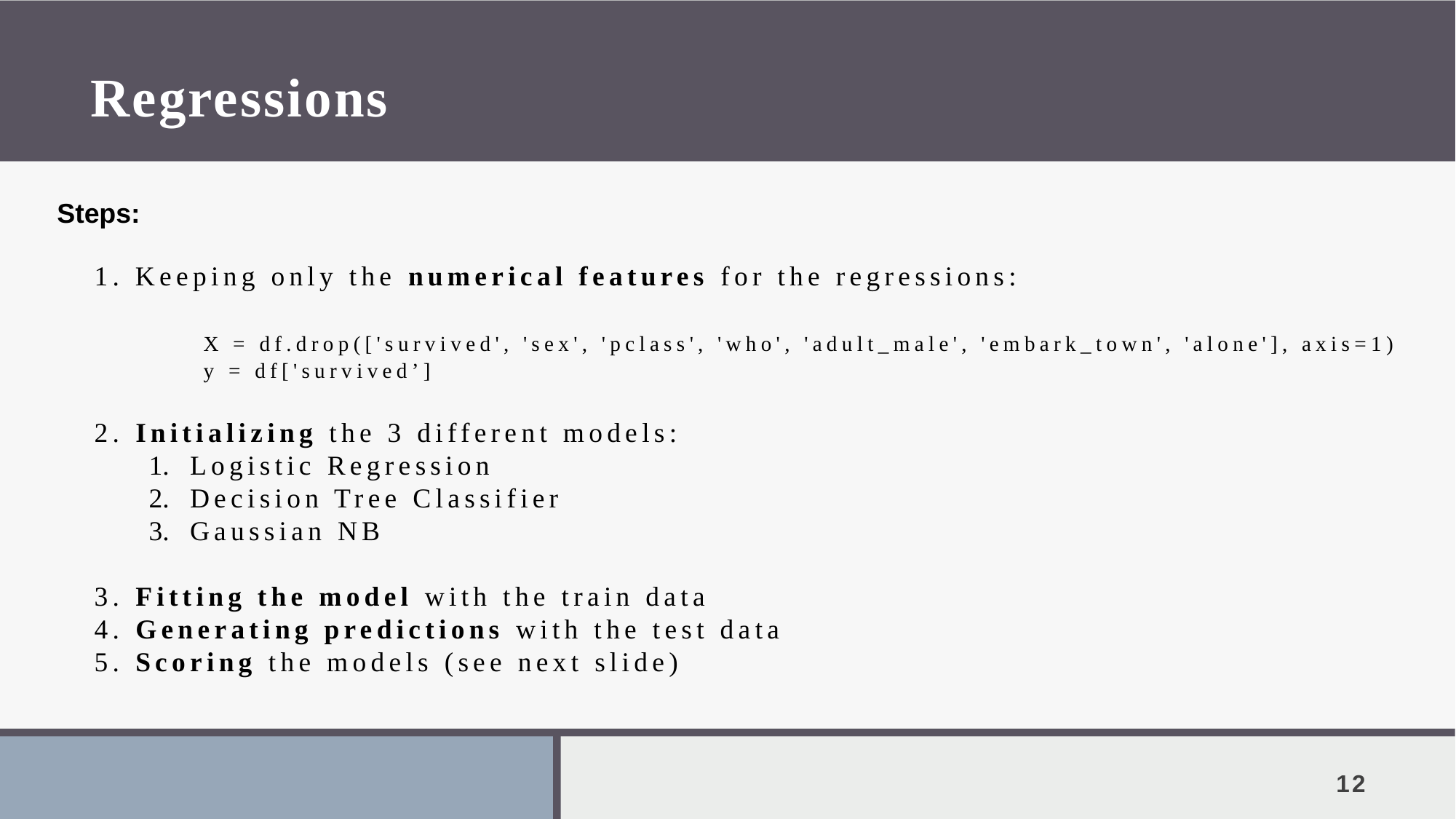

# Regressions
Steps:
1. Keeping only the numerical features for the regressions:

	X = df.drop(['survived', 'sex', 'pclass', 'who', 'adult_male', 'embark_town', 'alone'], axis=1)
	y = df['survived’]

2. Initializing the 3 different models:
Logistic Regression
Decision Tree Classifier
Gaussian NB

3. Fitting the model with the train data
4. Generating predictions with the test data
5. Scoring the models (see next slide)
12